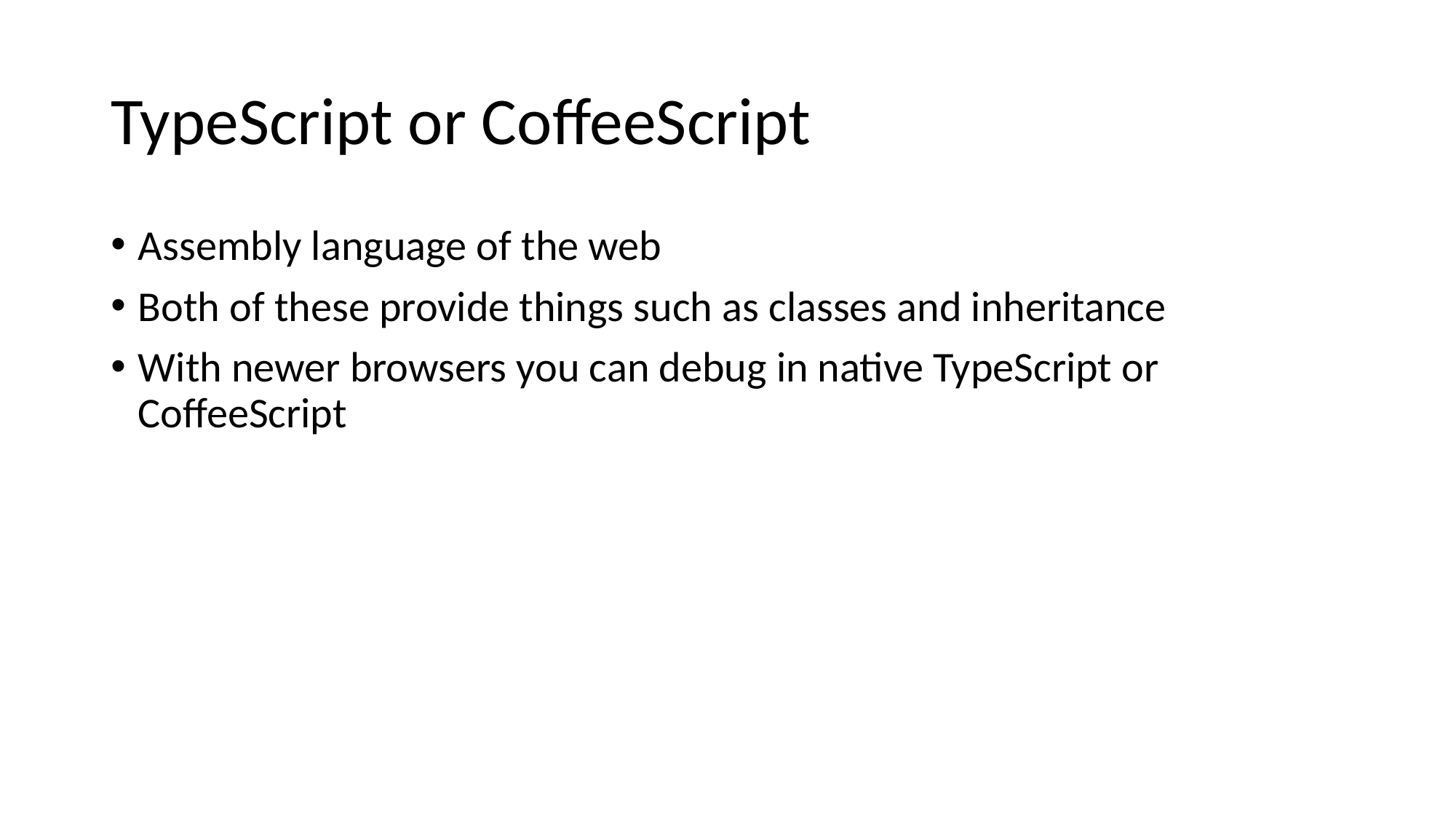

# TypeScript or CoffeeScript
Assembly language of the web
Both of these provide things such as classes and inheritance
With newer browsers you can debug in native TypeScript or CoffeeScript